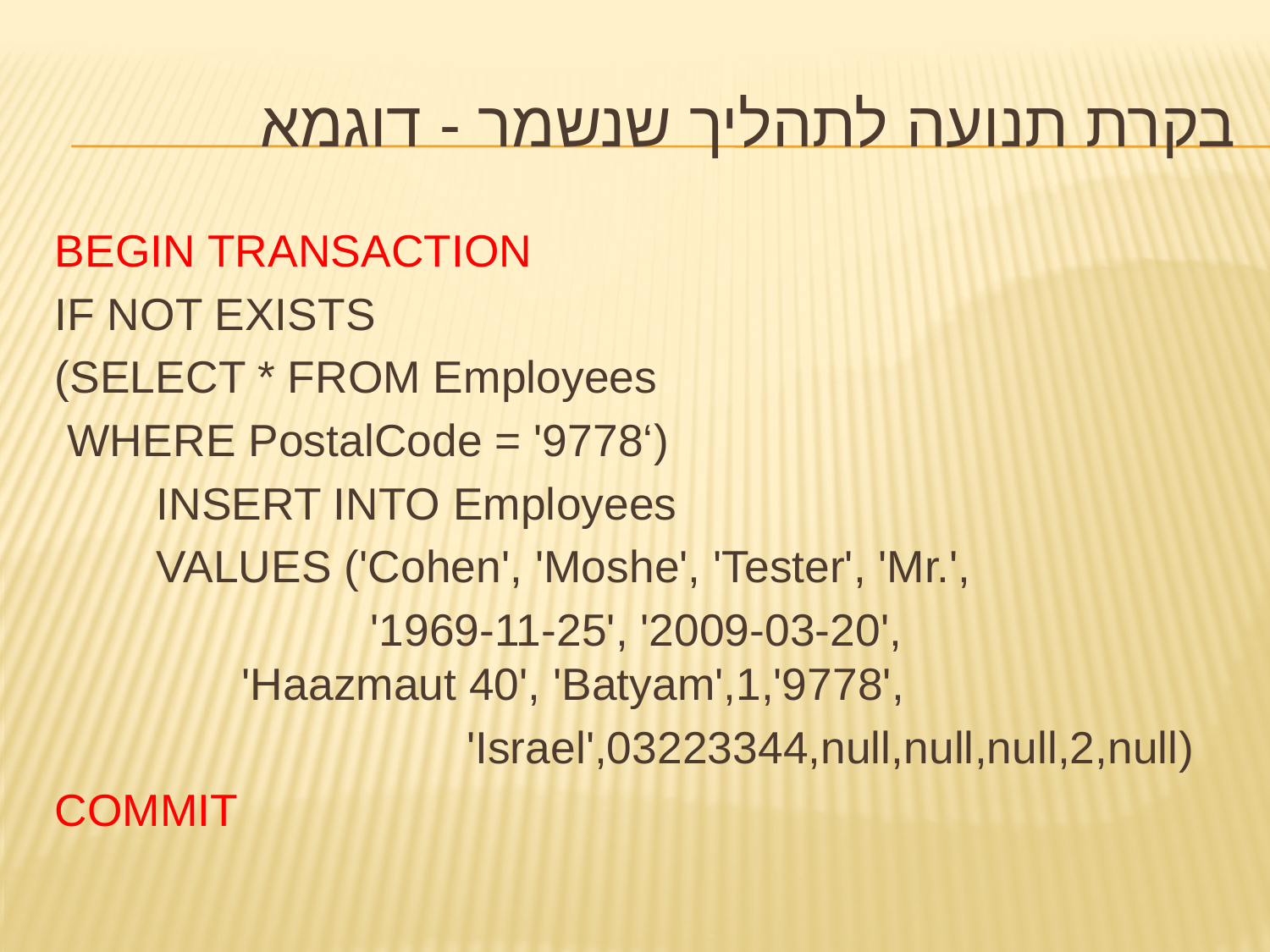

# בקרת תנועה לתהליך שנשמר - דוגמא
BEGIN TRANSACTION
IF NOT EXISTS
(SELECT * FROM Employees
 WHERE PostalCode = '9778‘)
	INSERT INTO Employees
	VALUES ('Cohen', 'Moshe', 'Tester', 'Mr.',
	   	         '1969-11-25', '2009-03-20', 			                     'Haazmaut 40', 'Batyam',1,'9778',
                                 'Israel',03223344,null,null,null,2,null)
COMMIT